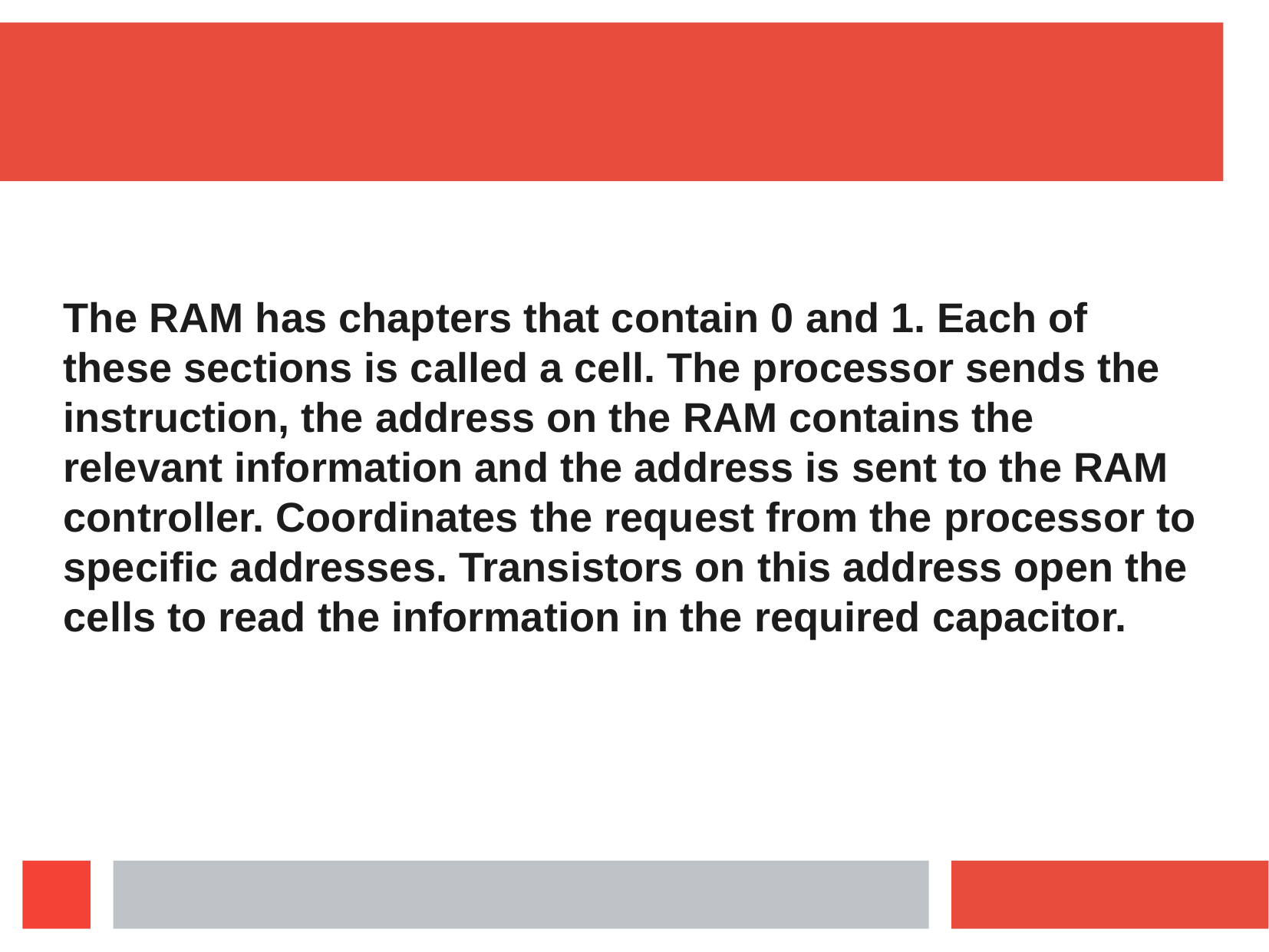

The RAM has chapters that contain 0 and 1. Each of these sections is called a cell. The processor sends the instruction, the address on the RAM contains the relevant information and the address is sent to the RAM controller. Coordinates the request from the processor to specific addresses. Transistors on this address open the cells to read the information in the required capacitor.